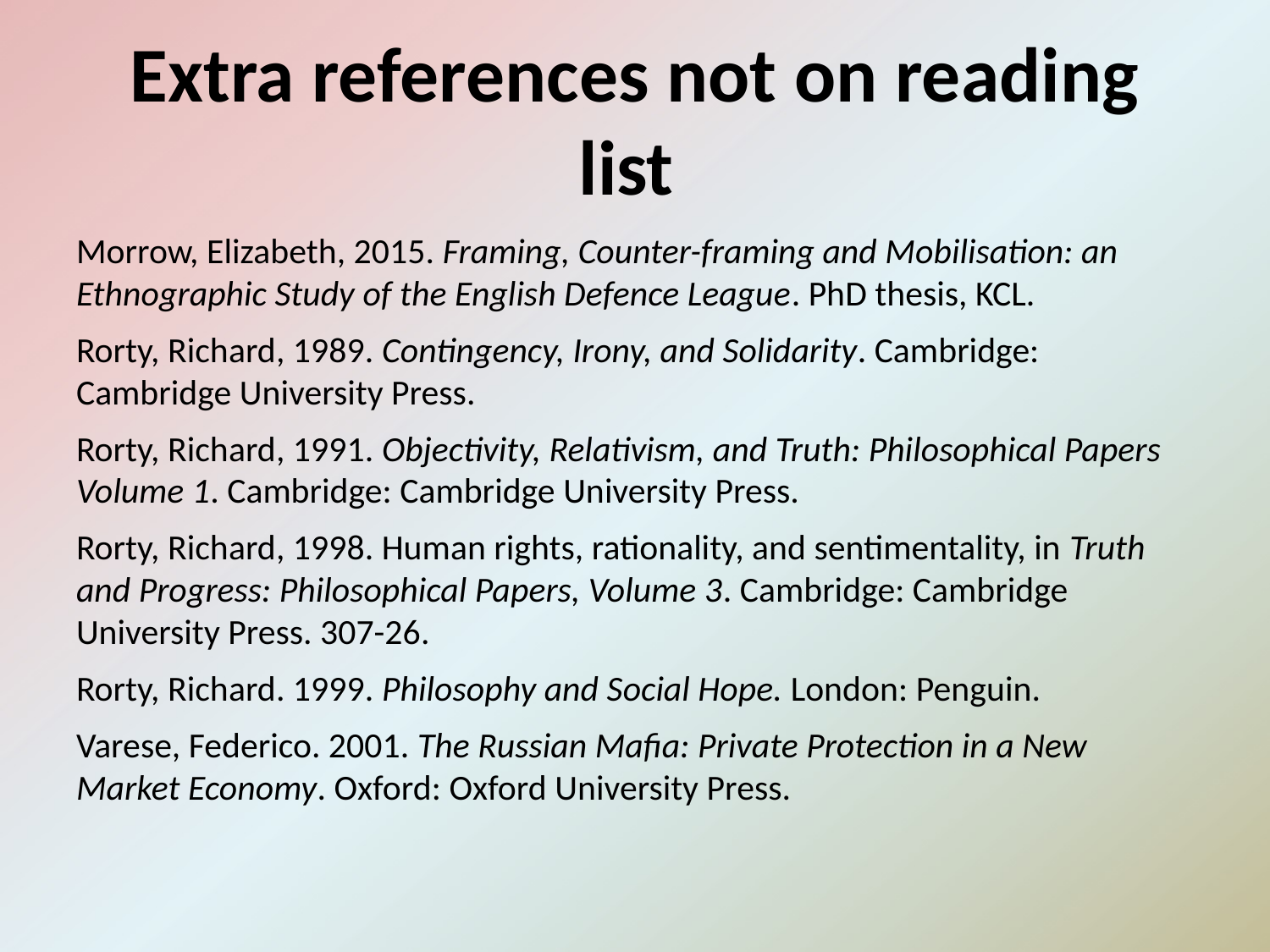

# Extra references not on reading list
Morrow, Elizabeth, 2015. Framing, Counter-framing and Mobilisation: an Ethnographic Study of the English Defence League. PhD thesis, KCL.
Rorty, Richard, 1989. Contingency, Irony, and Solidarity. Cambridge: Cambridge University Press.
Rorty, Richard, 1991. Objectivity, Relativism, and Truth: Philosophical Papers Volume 1. Cambridge: Cambridge University Press.
Rorty, Richard, 1998. Human rights, rationality, and sentimentality, in Truth and Progress: Philosophical Papers, Volume 3. Cambridge: Cambridge University Press. 307-26.
Rorty, Richard. 1999. Philosophy and Social Hope. London: Penguin.
Varese, Federico. 2001. The Russian Mafia: Private Protection in a New Market Economy. Oxford: Oxford University Press.